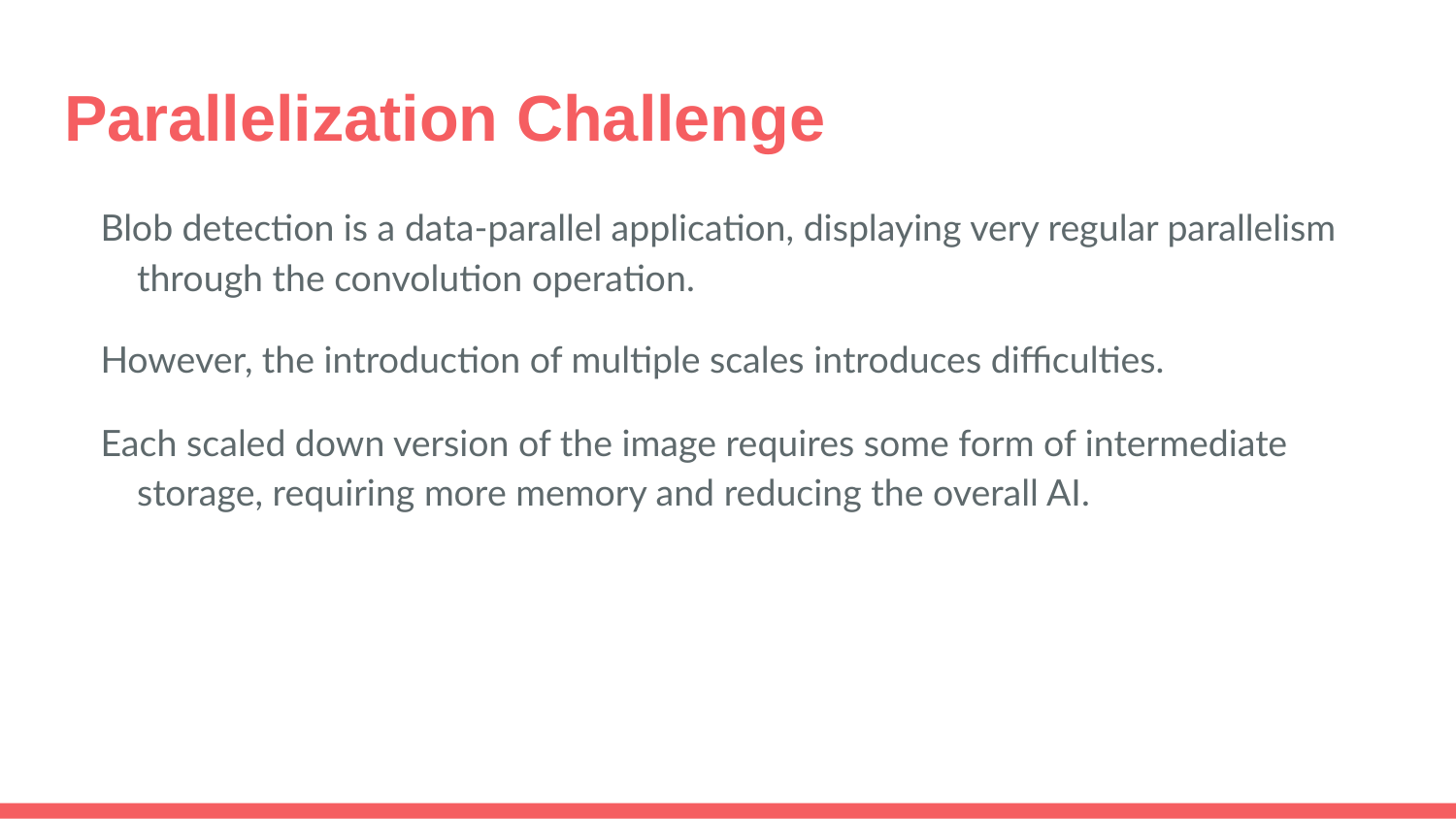

# Parallelization Challenge
Blob detection is a data-parallel application, displaying very regular parallelism through the convolution operation.
However, the introduction of multiple scales introduces difficulties.
Each scaled down version of the image requires some form of intermediate storage, requiring more memory and reducing the overall AI.